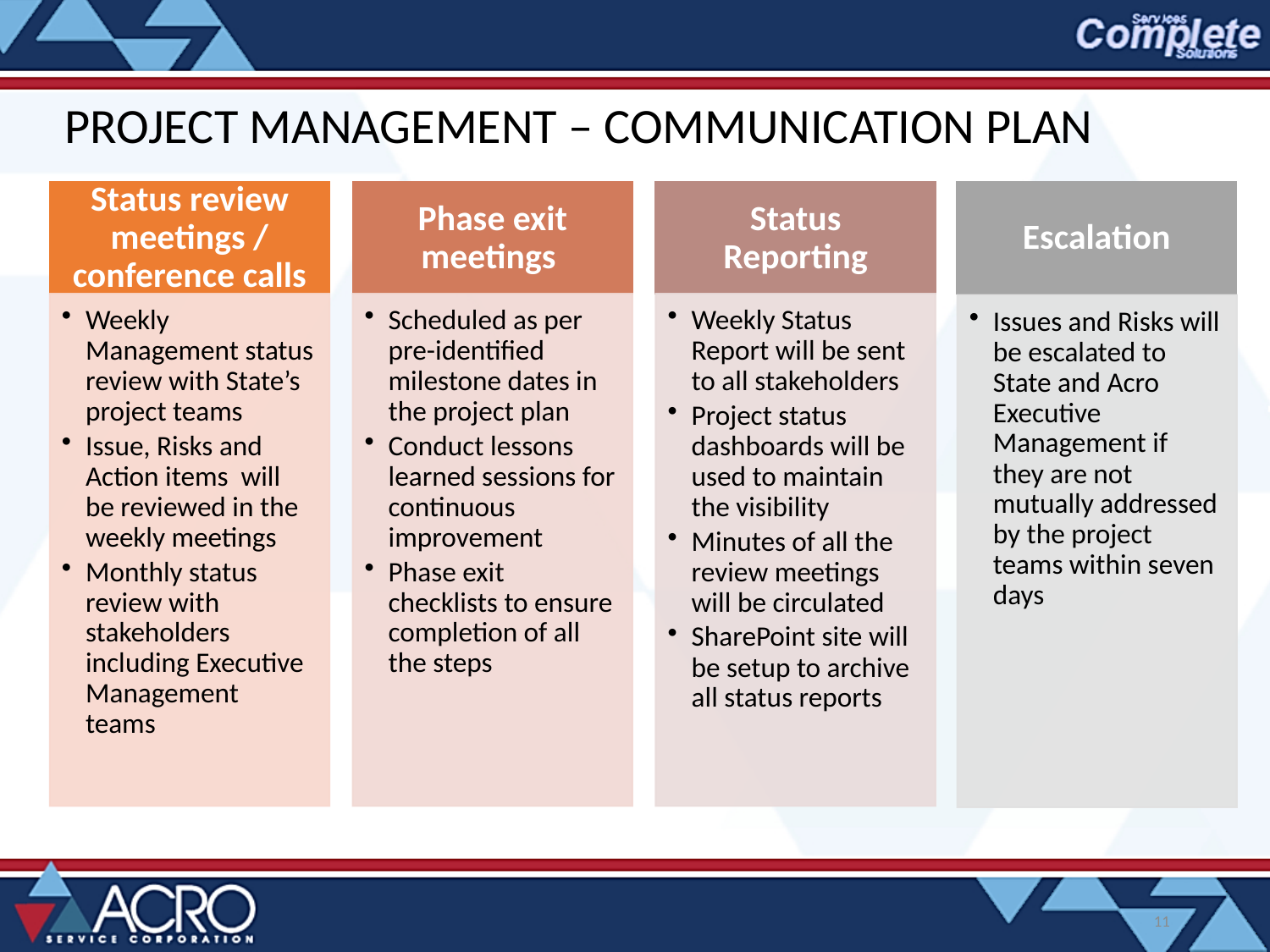

Status review meetings / conference calls
Weekly Management status review with State’s project teams
Issue, Risks and Action items  will be reviewed in the weekly meetings
Monthly status review with stakeholders including Executive Management teams
Phase exit meetings
Scheduled as per pre-identified milestone dates in the project plan
Conduct lessons learned sessions for continuous improvement
Phase exit checklists to ensure completion of all the steps
Status Reporting
Weekly Status Report will be sent to all stakeholders
Project status dashboards will be used to maintain the visibility
Minutes of all the review meetings will be circulated
SharePoint site will be setup to archive all status reports
Escalation
Issues and Risks will be escalated to State and Acro Executive Management if they are not mutually addressed by the project teams within seven days
PROJECT MANAGEMENT – COMMUNICATION PLAN
11